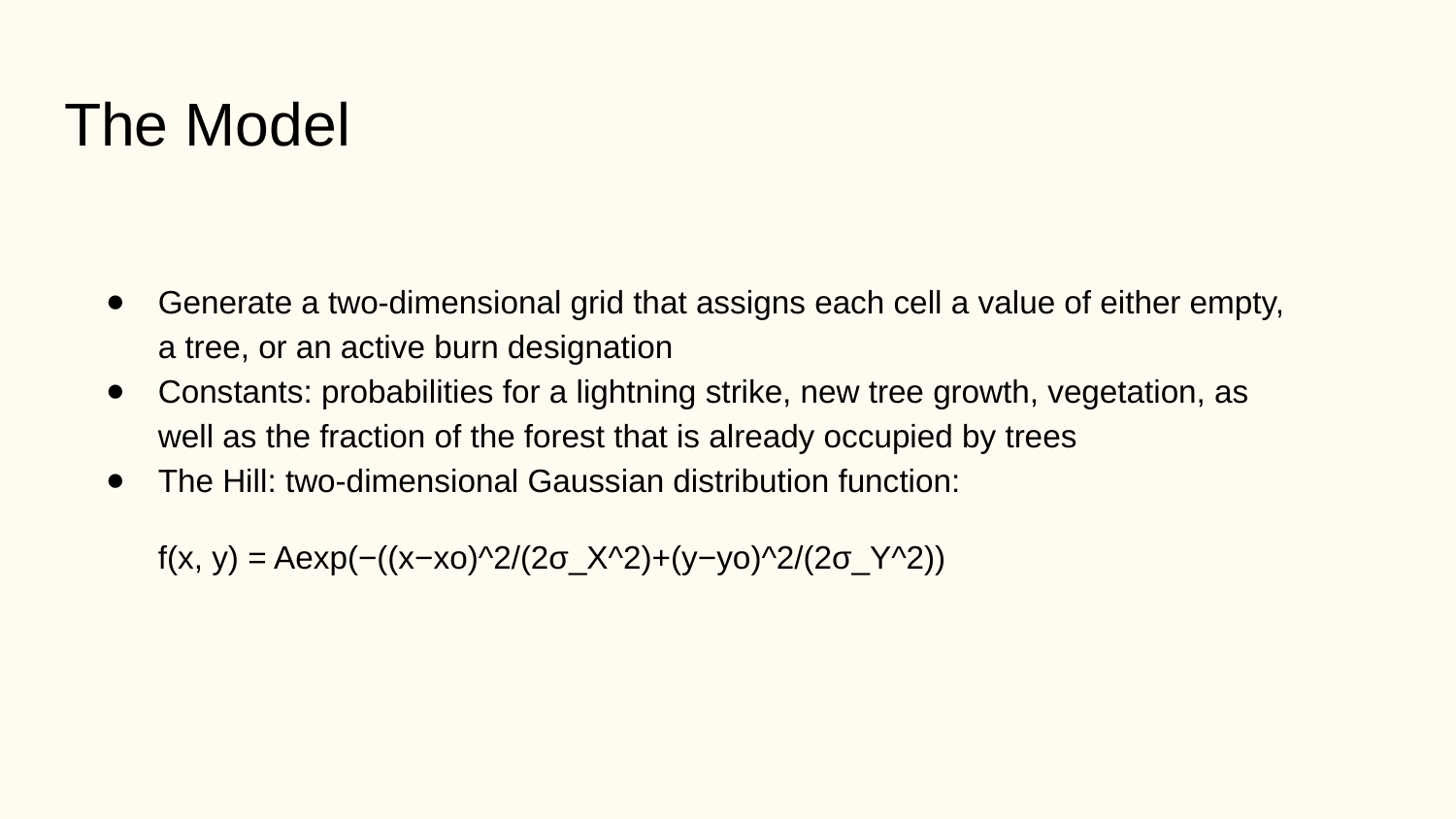

# The Model

Generate a two-dimensional grid that assigns each cell a value of either empty, a tree, or an active burn designation
Constants: probabilities for a lightning strike, new tree growth, vegetation, as well as the fraction of the forest that is already occupied by trees
The Hill: two-dimensional Gaussian distribution function:
f(x, y) = Aexp(−((x−xo)^2/(2σ_X^2)+(y−yo)^2/(2σ_Y^2))